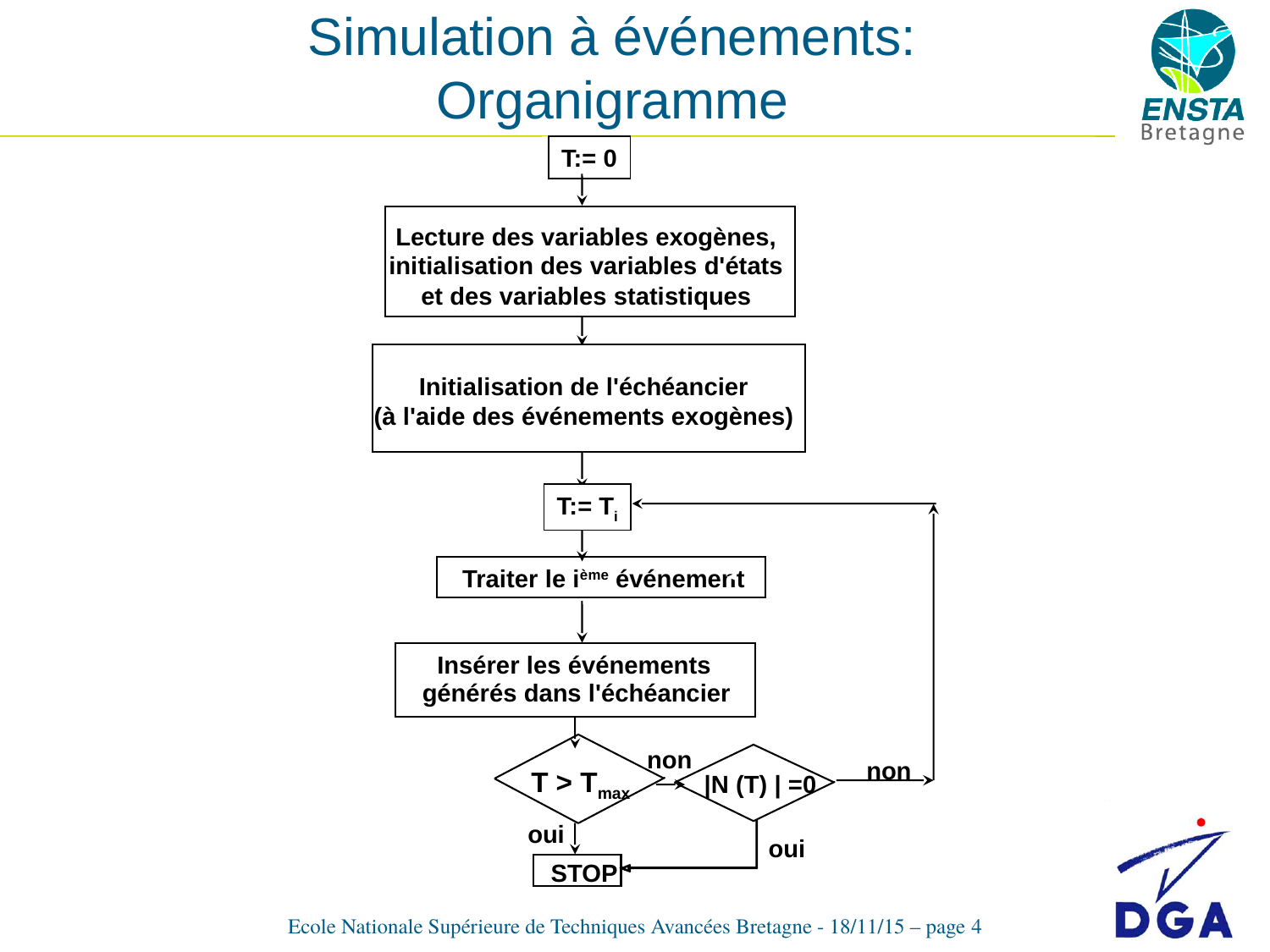

# Simulation à événements: Organigramme

T:= 0

Lecture des variables exogènes,
initialisation des variables d'états
et des variables statistiques

Initialisation de l'échéancier
(à l'aide des événements exogènes)

T:= Ti

Traiter le ième événement

Insérer les événements
générés dans l'échéancier

non

non
T > Tmax
 |N (T) | =0

oui

oui

STOP